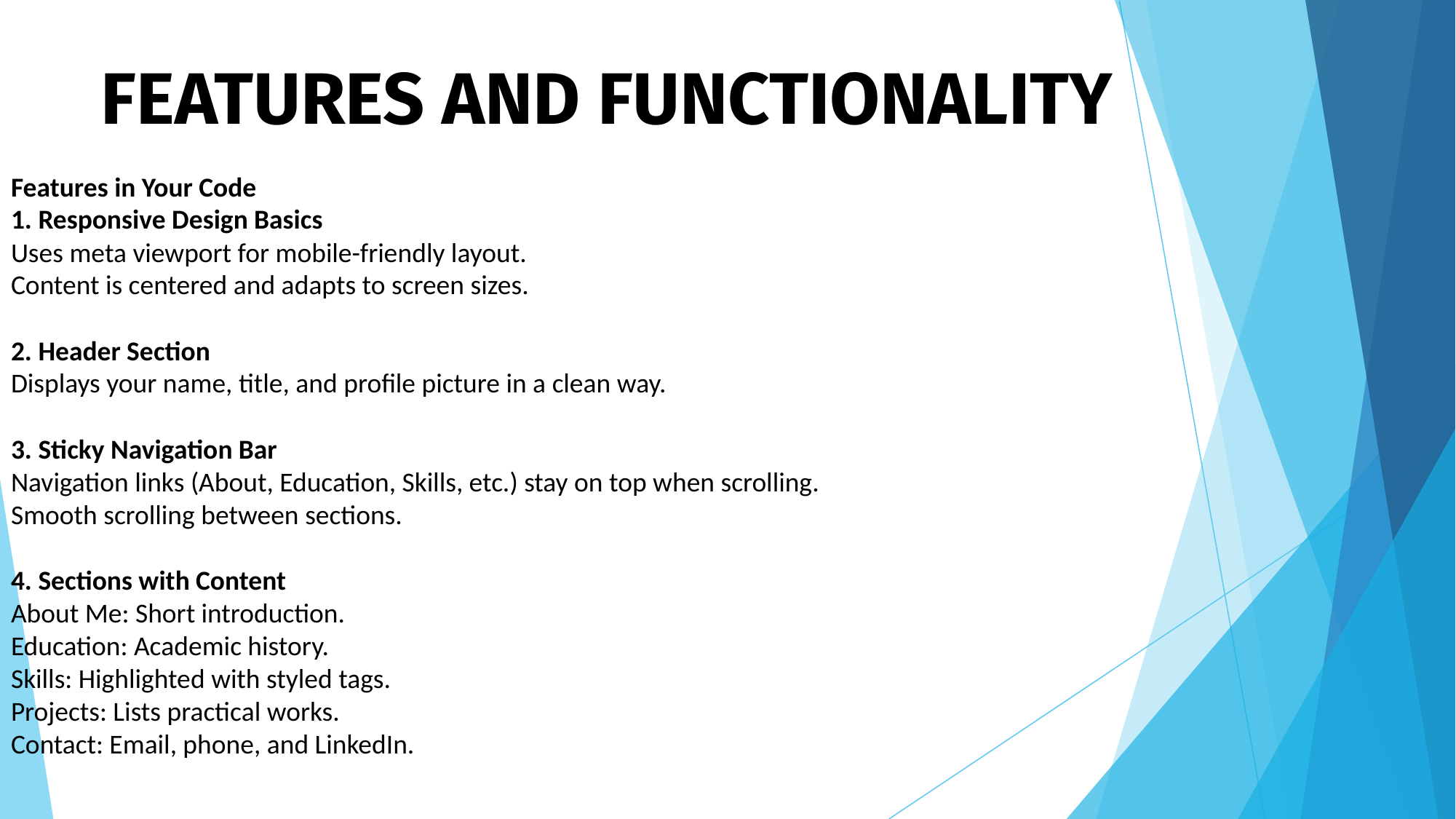

# FEATURES AND FUNCTIONALITY
Features in Your Code
1. Responsive Design Basics
Uses meta viewport for mobile-friendly layout.
Content is centered and adapts to screen sizes.

2. Header Section
Displays your name, title, and profile picture in a clean way.

3. Sticky Navigation Bar
Navigation links (About, Education, Skills, etc.) stay on top when scrolling.
Smooth scrolling between sections.

4. Sections with Content
About Me: Short introduction.
Education: Academic history.
Skills: Highlighted with styled tags.
Projects: Lists practical works.
Contact: Email, phone, and LinkedIn.